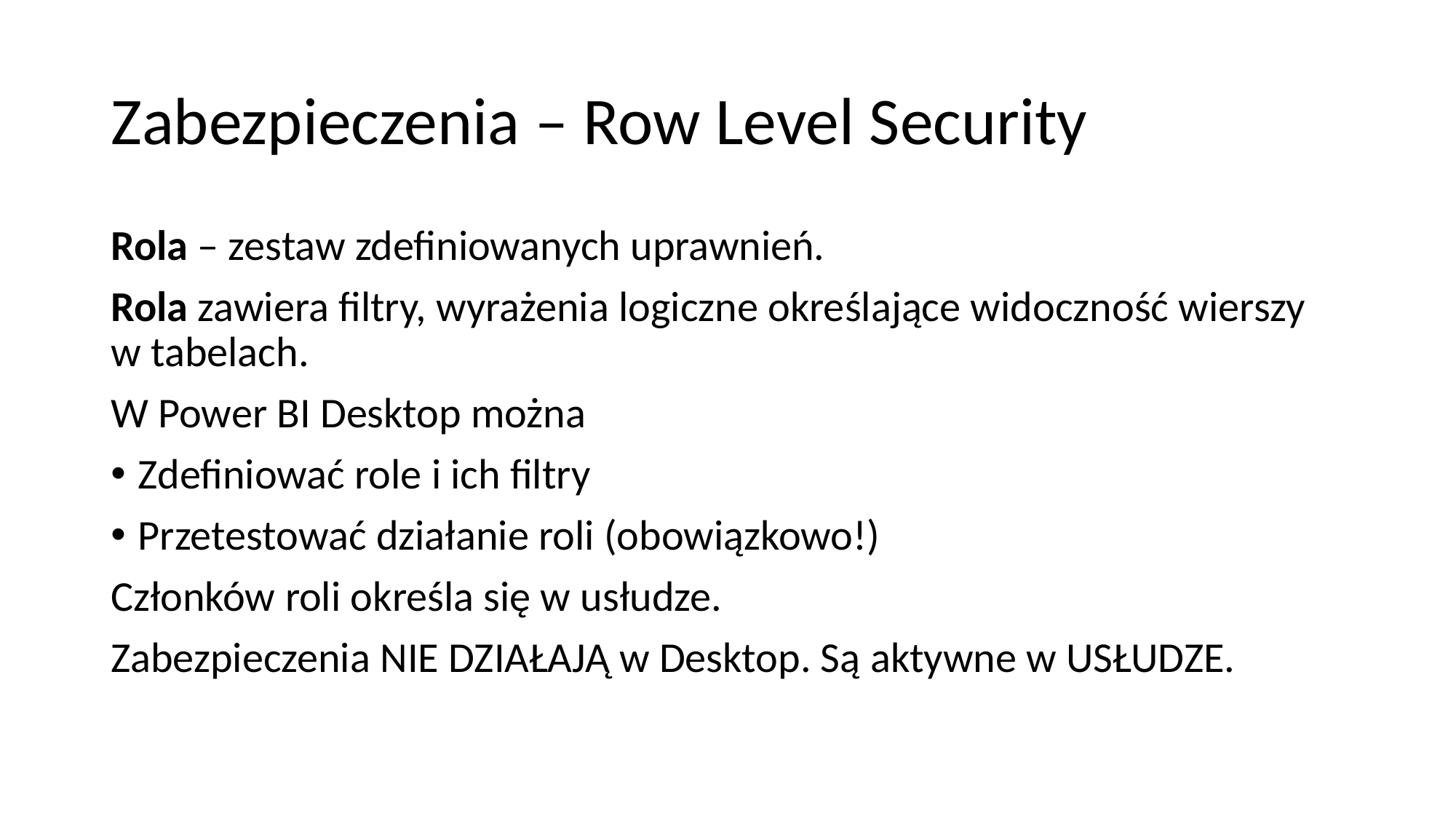

# Zabezpieczenia – Row Level Security
Rola – zestaw zdefiniowanych uprawnień.
Rola zawiera filtry, wyrażenia logiczne określające widoczność wierszy w tabelach.
W Power BI Desktop można
Zdefiniować role i ich filtry
Przetestować działanie roli (obowiązkowo!)
Członków roli określa się w usłudze.
Zabezpieczenia NIE DZIAŁAJĄ w Desktop. Są aktywne w USŁUDZE.